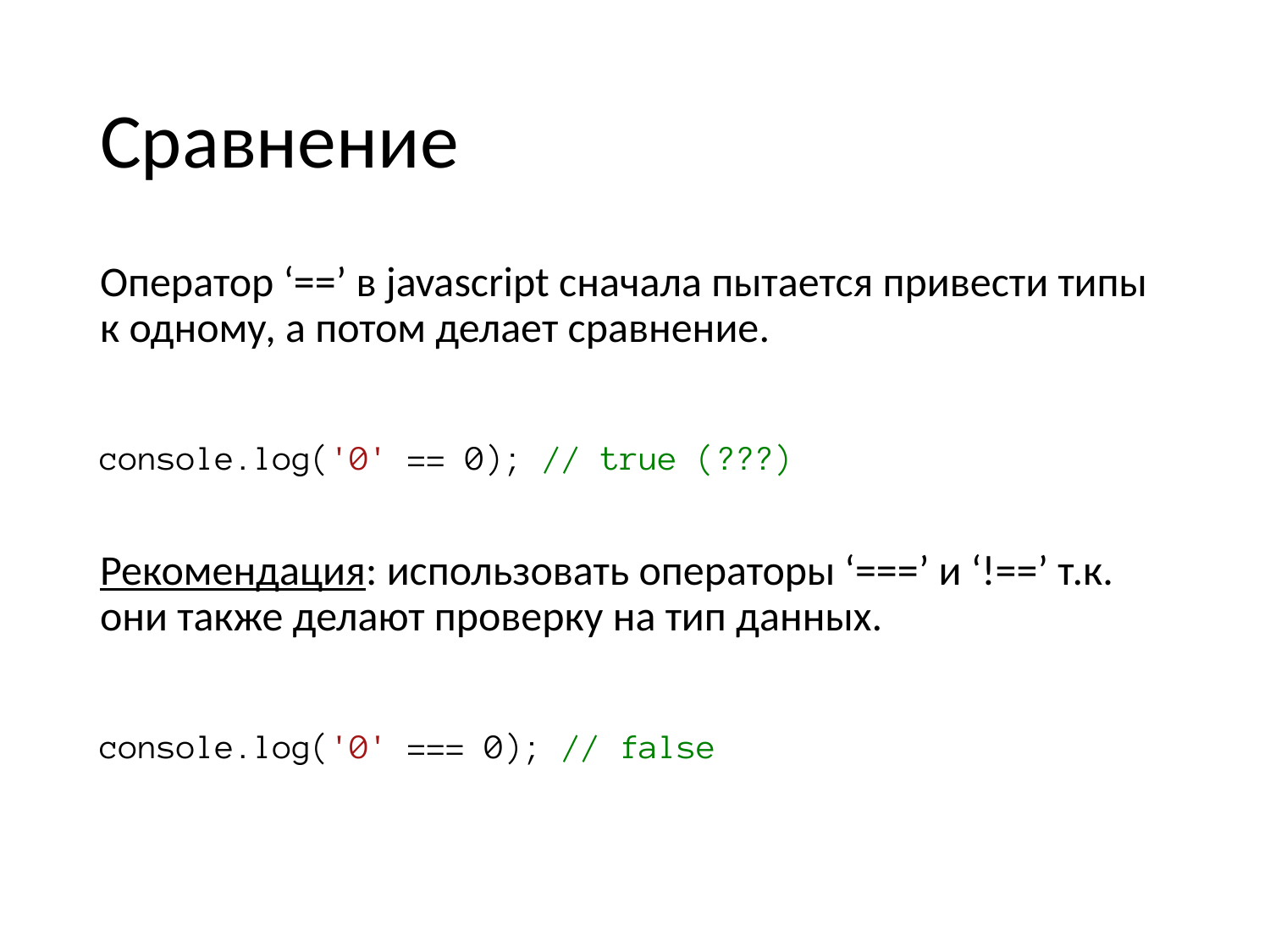

# Сравнение
Оператор ‘==’ в javascript сначала пытается привести типы к одному, а потом делает сравнение.

console.log('0' == 0); // true (???)
Рекомендация: использовать операторы ‘===’ и ‘!==’ т.к. они также делают проверку на тип данных.

console.log('0' === 0); // false